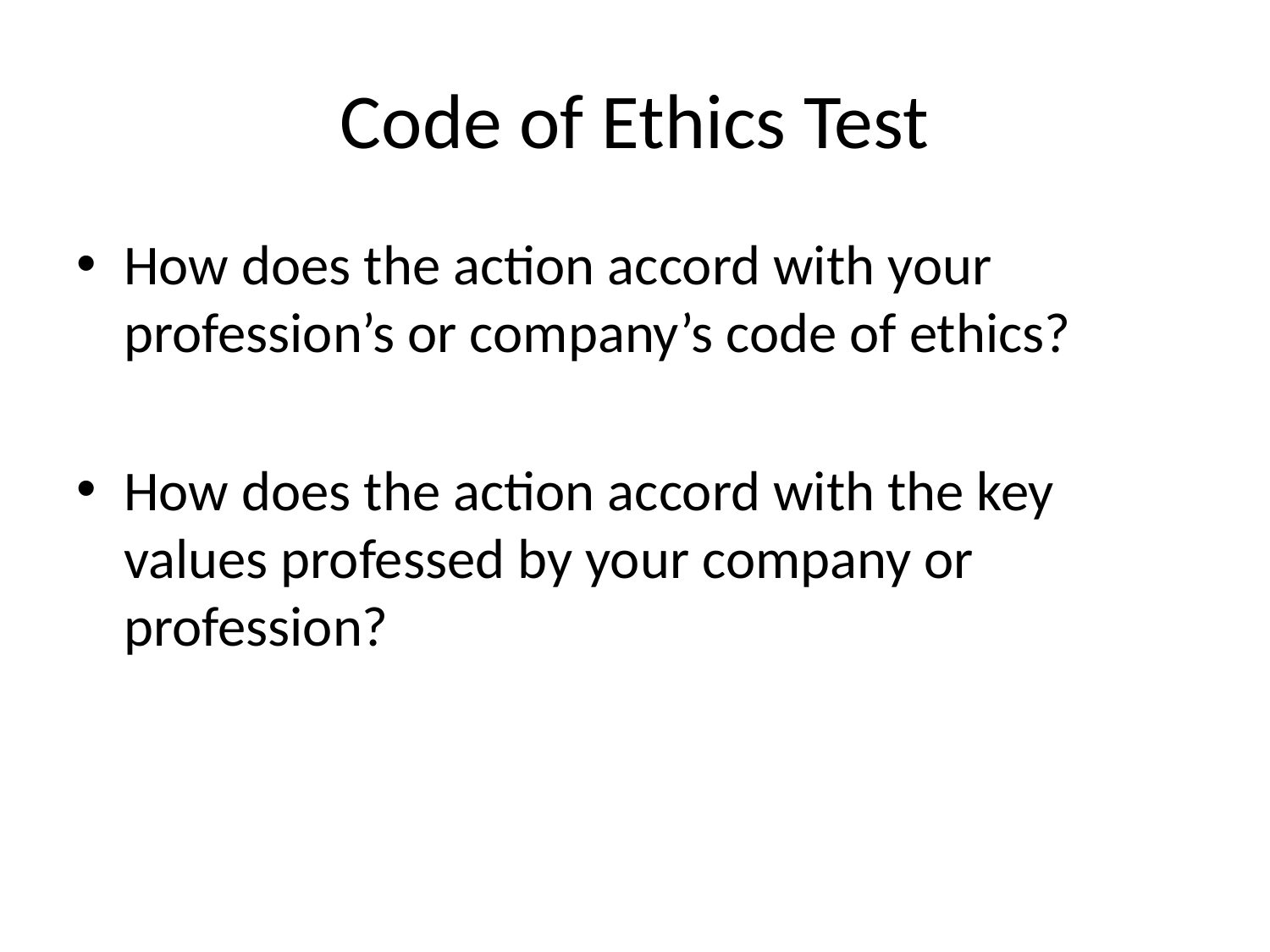

# Code of Ethics Test
How does the action accord with your profession’s or company’s code of ethics?

How does the action accord with the key values professed by your company or profession?